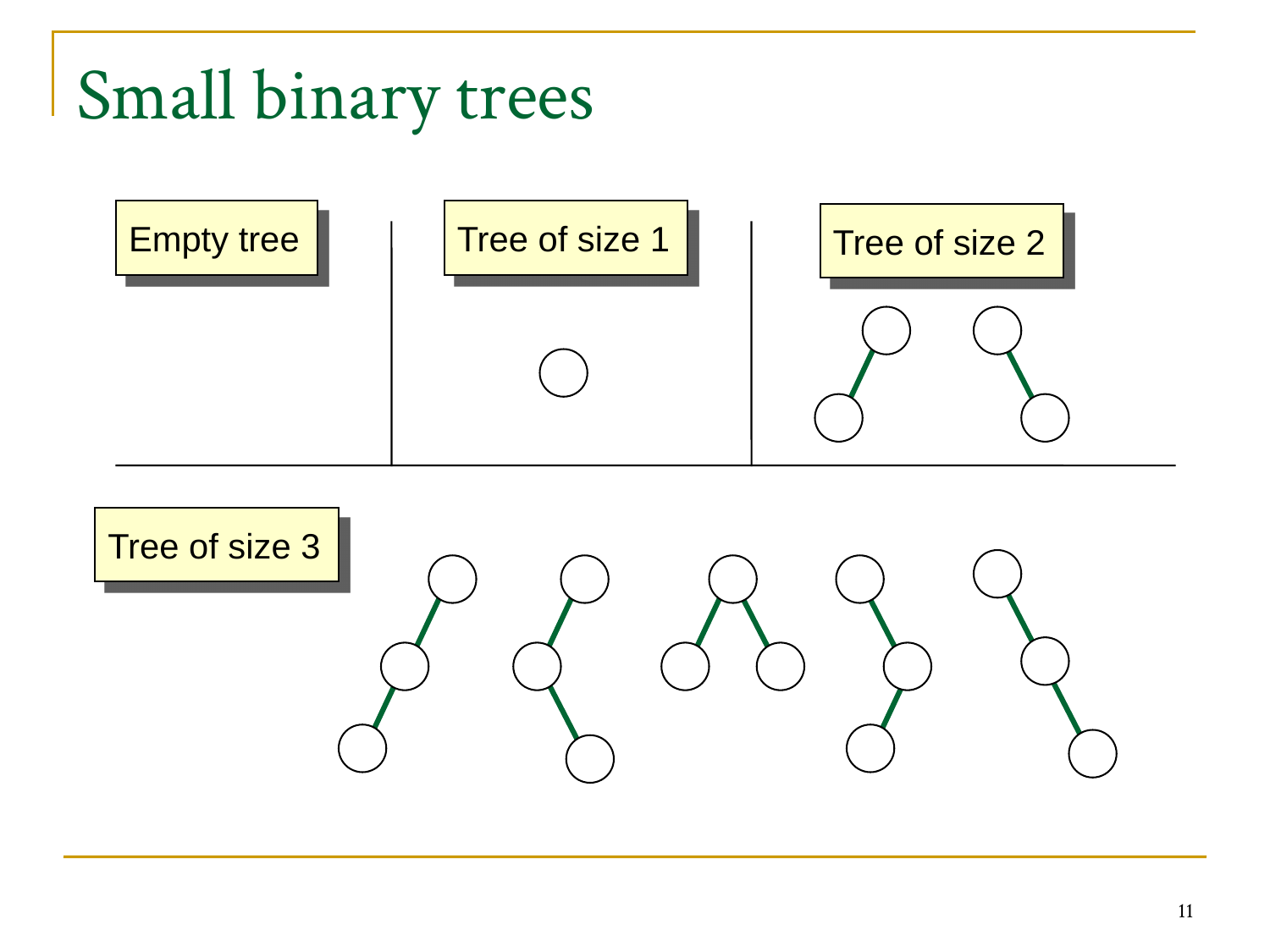

# Small binary trees
Empty tree
Tree of size 1
Tree of size 2

Tree of size 3

11